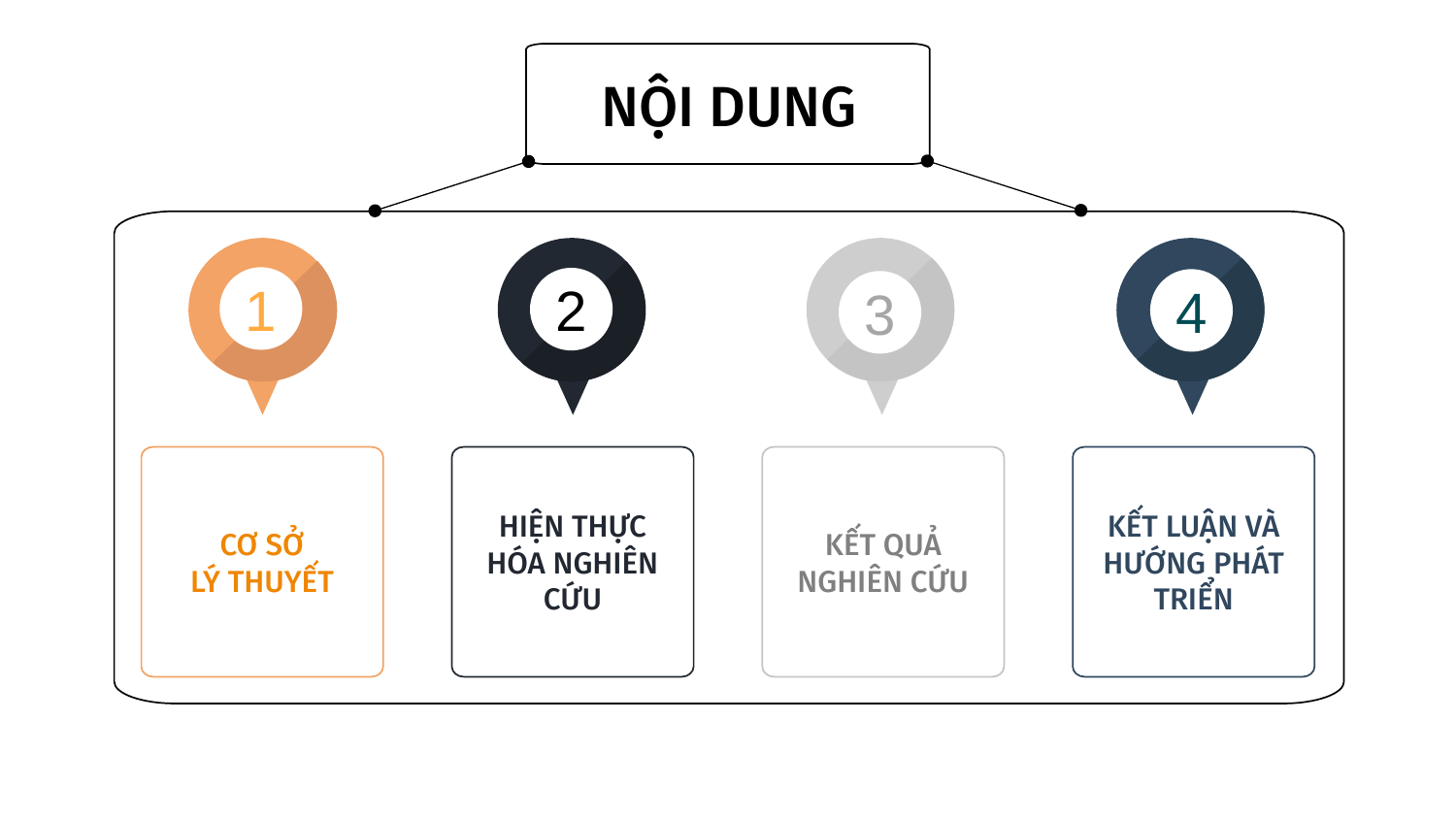

NỘI DUNG

1

2

3

4

CƠ SỞ
LÝ THUYẾT
HIỆN THỰC HÓA NGHIÊN CỨU
KẾT LUẬN VÀ HƯỚNG PHÁT TRIỂN
KẾT QUẢ NGHIÊN CỨU